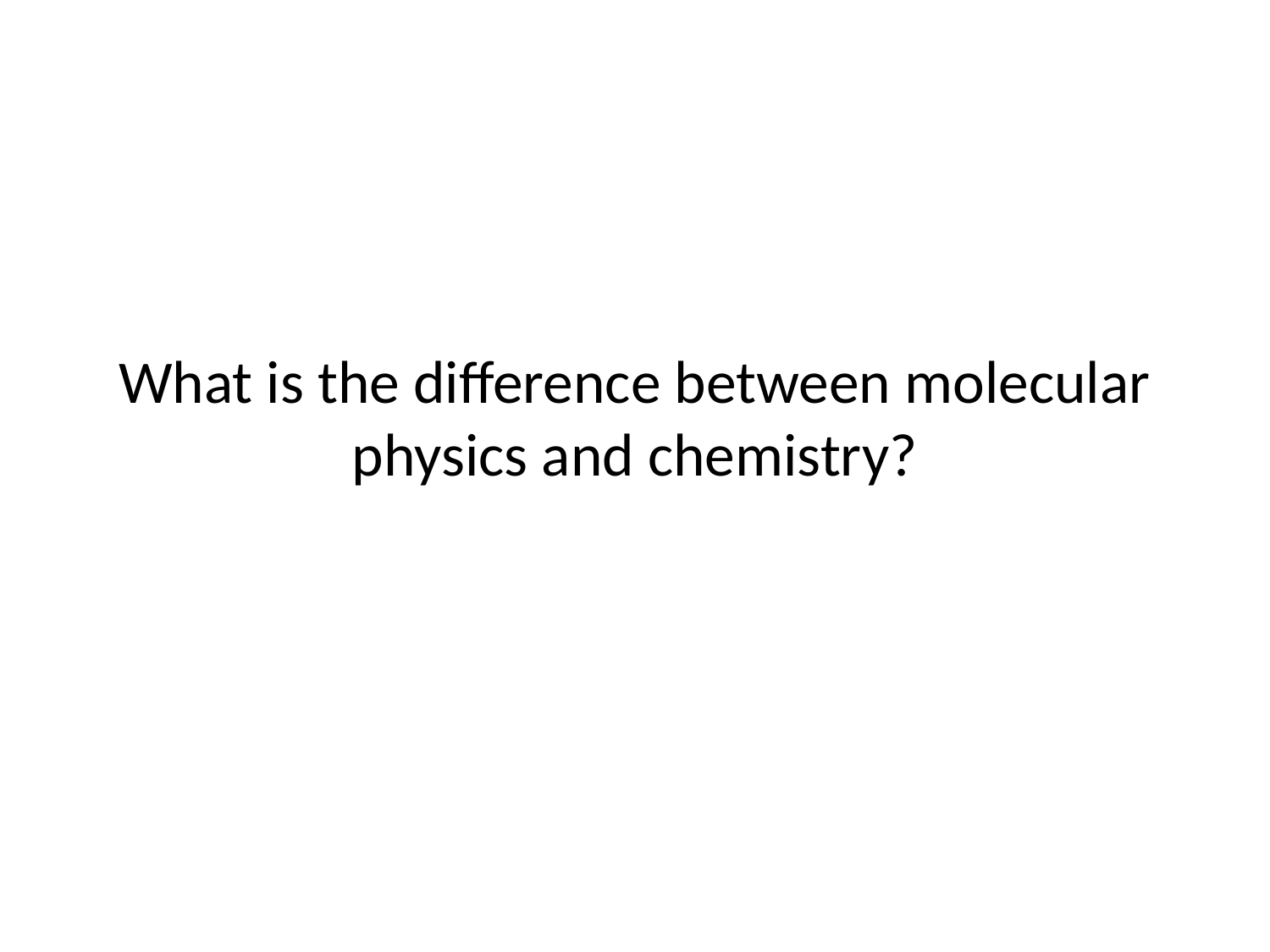

# What is the difference between molecular physics and chemistry?